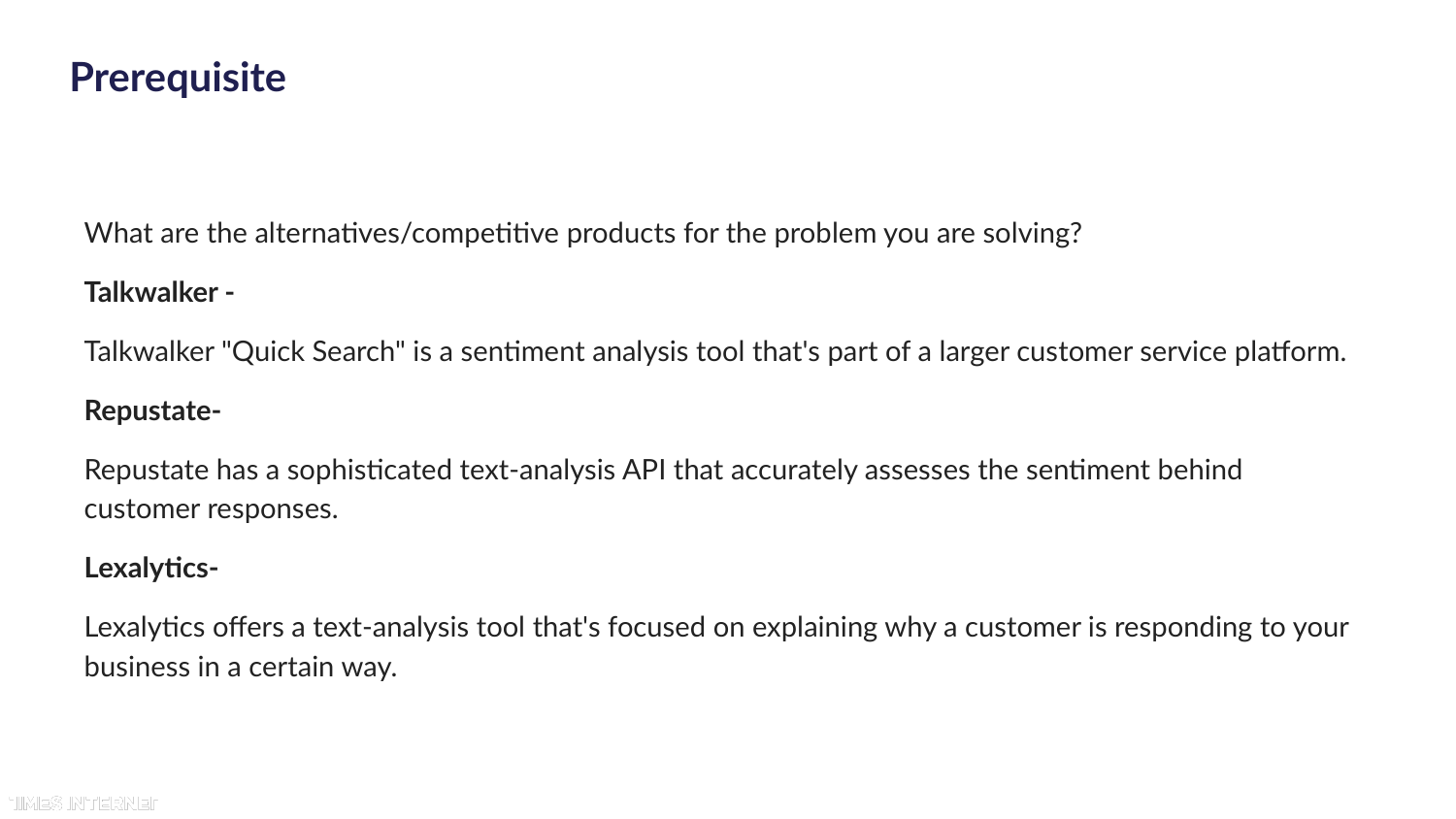

# Prerequisite
What are the alternatives/competitive products for the problem you are solving?
Talkwalker -
Talkwalker "Quick Search" is a sentiment analysis tool that's part of a larger customer service platform.
Repustate-
Repustate has a sophisticated text-analysis API that accurately assesses the sentiment behind customer responses.
Lexalytics-
Lexalytics offers a text-analysis tool that's focused on explaining why a customer is responding to your business in a certain way.